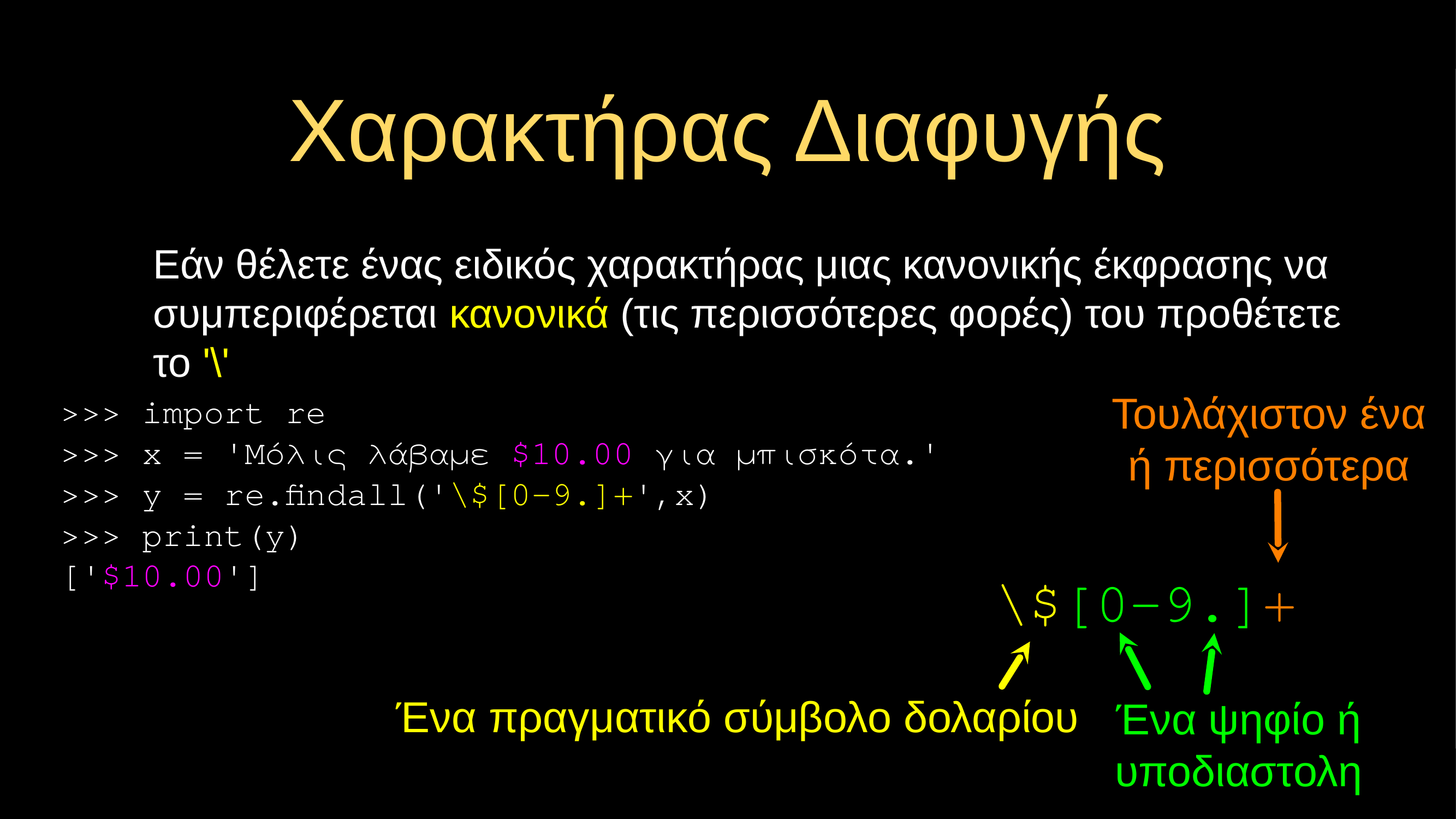

# Χαρακτήρας Διαφυγής
Εάν θέλετε ένας ειδικός χαρακτήρας μιας κανονικής έκφρασης να συμπεριφέρεται κανονικά (τις περισσότερες φορές) του προθέτετε το '\'
Τουλάχιστον ένα ή περισσότερα
>>> import re
>>> x = 'Μόλις λάβαμε $10.00 για μπισκότα.'
>>> y = re.findall('\$[0-9.]+',x)
>>> print(y)
['$10.00']
\$[0-9.]+
Ένα πραγματικό σύμβολο δολαρίου
Ένα ψηφίο ή υποδιαστολη